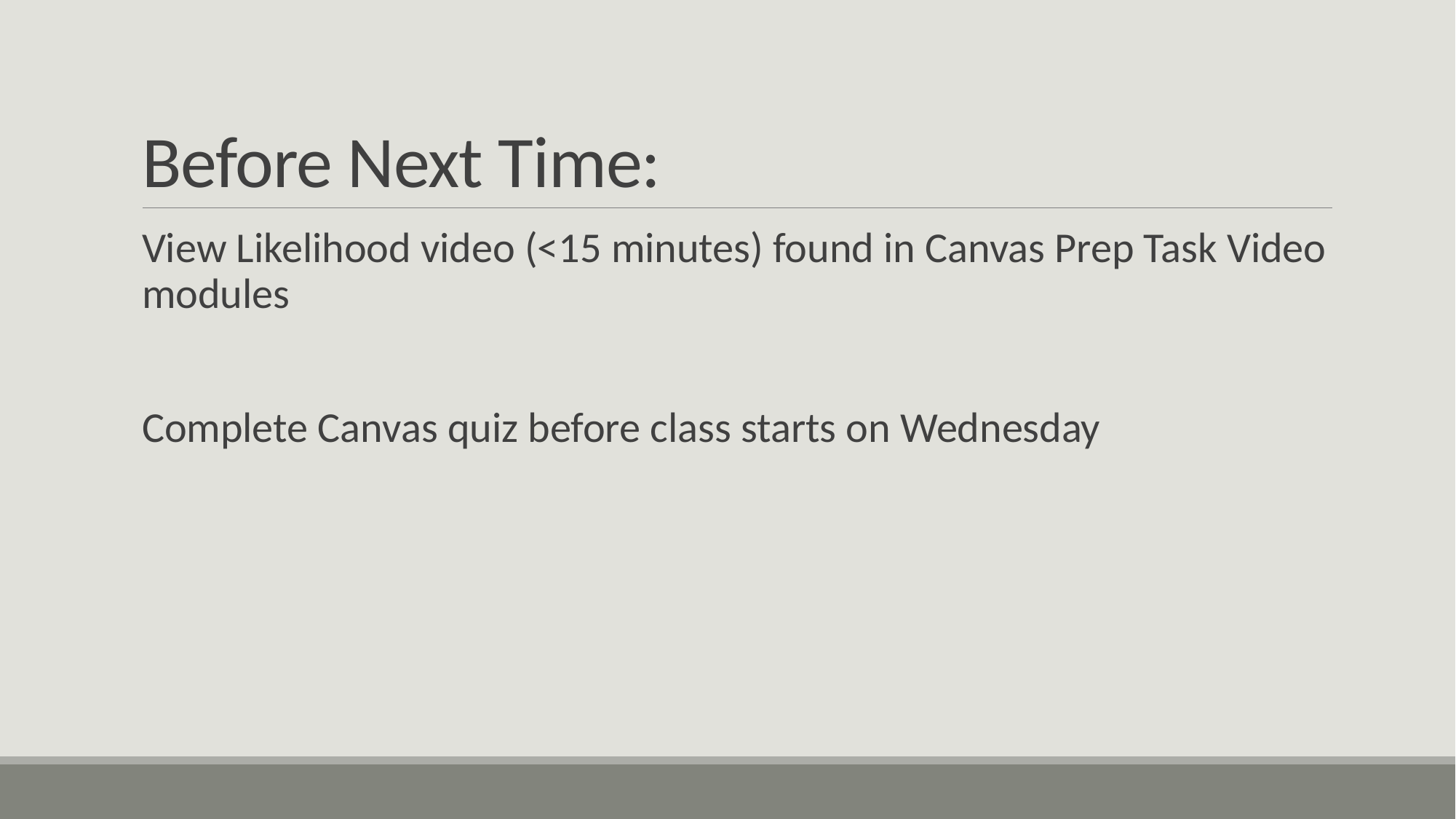

# Before Next Time:
View Likelihood video (<15 minutes) found in Canvas Prep Task Video modules

Complete Canvas quiz before class starts on Wednesday